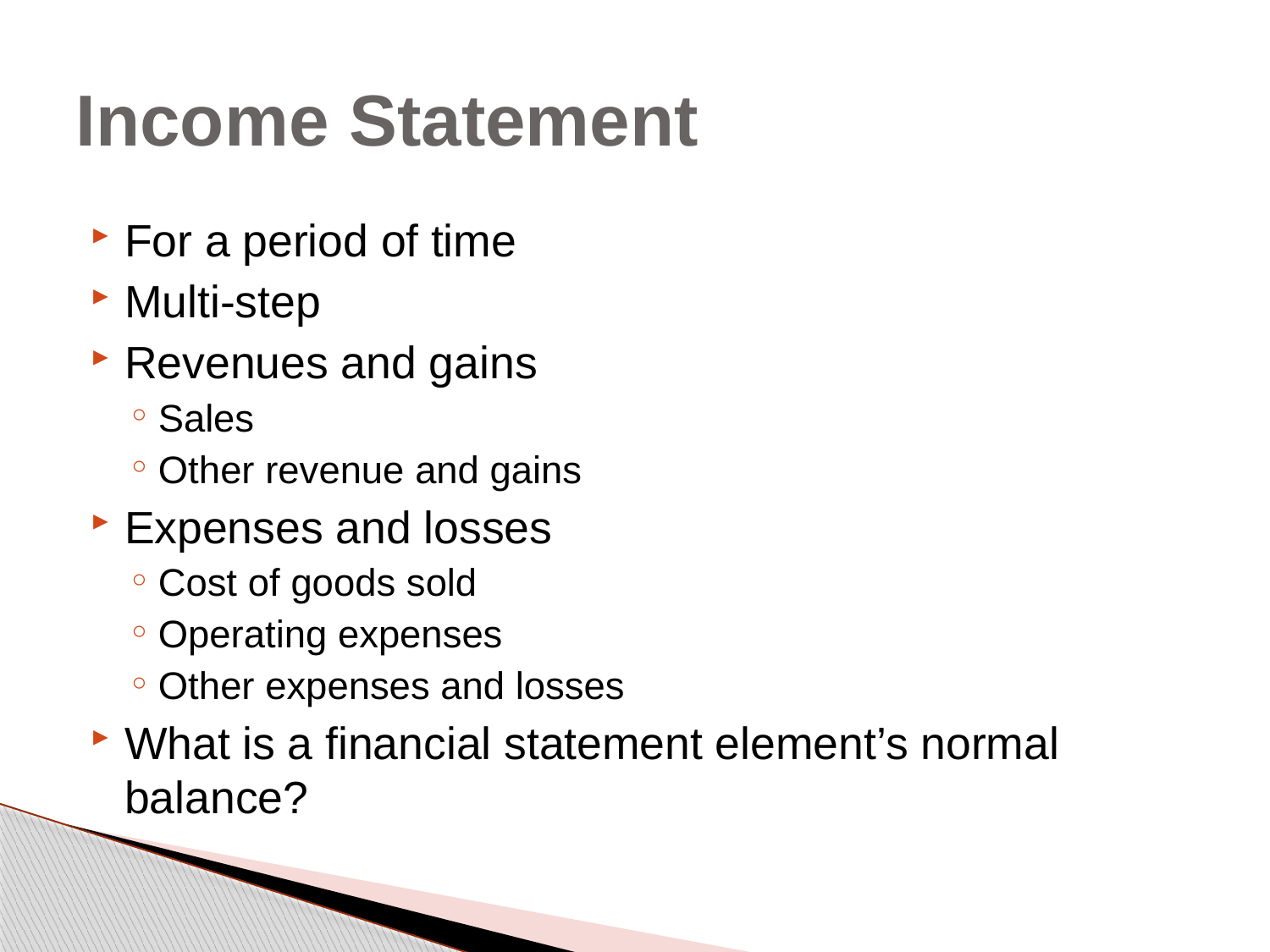

# Income Statement
For a period of time
Multi-step
Revenues and gains
Sales
Other revenue and gains
Expenses and losses
Cost of goods sold
Operating expenses
Other expenses and losses
What is a financial statement element’s normal balance?